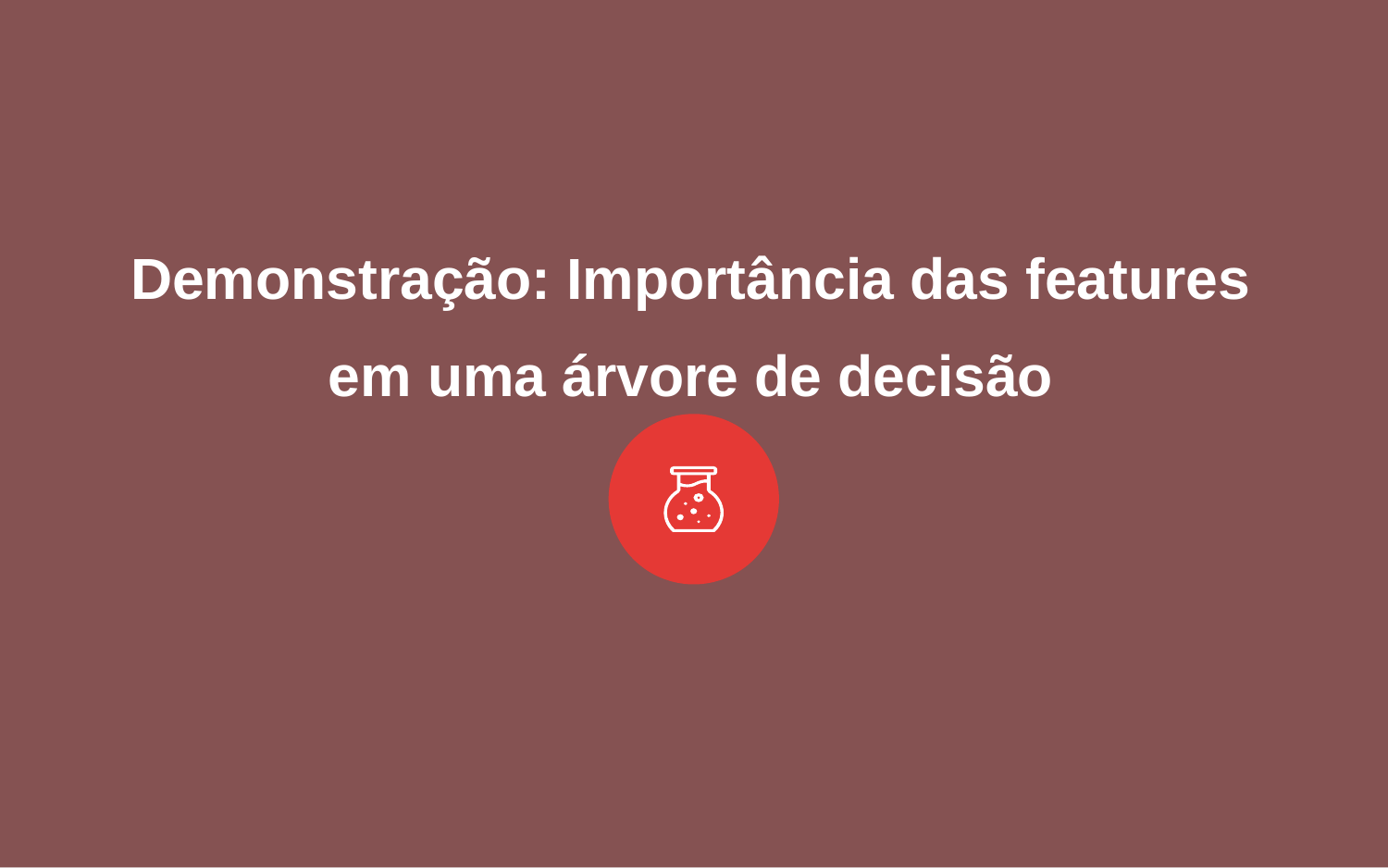

Demonstração: Importância das features em uma árvore de decisão